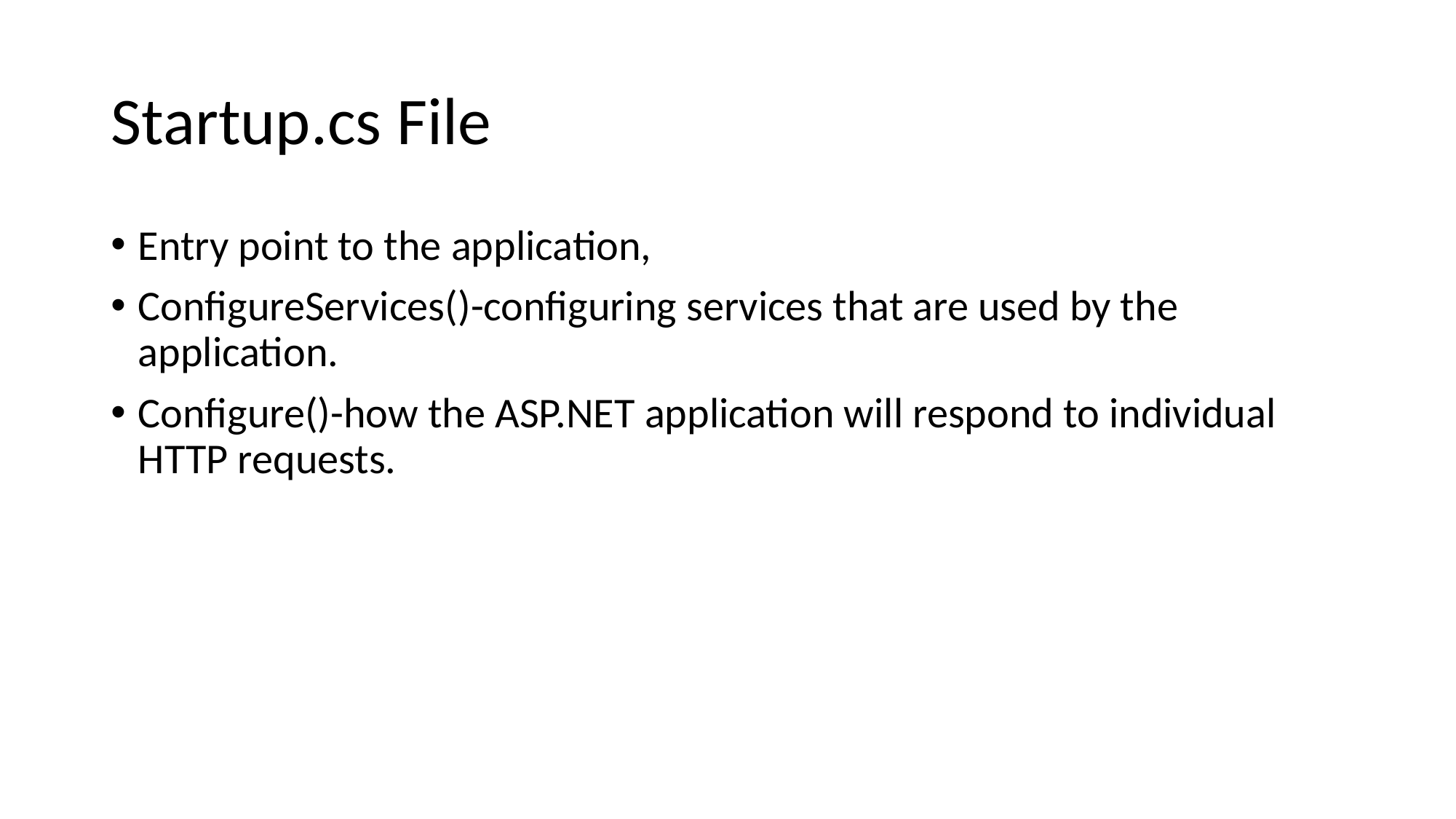

# Startup.cs File
Entry point to the application,
ConfigureServices()-configuring services that are used by the application.
Configure()-how the ASP.NET application will respond to individual HTTP requests.